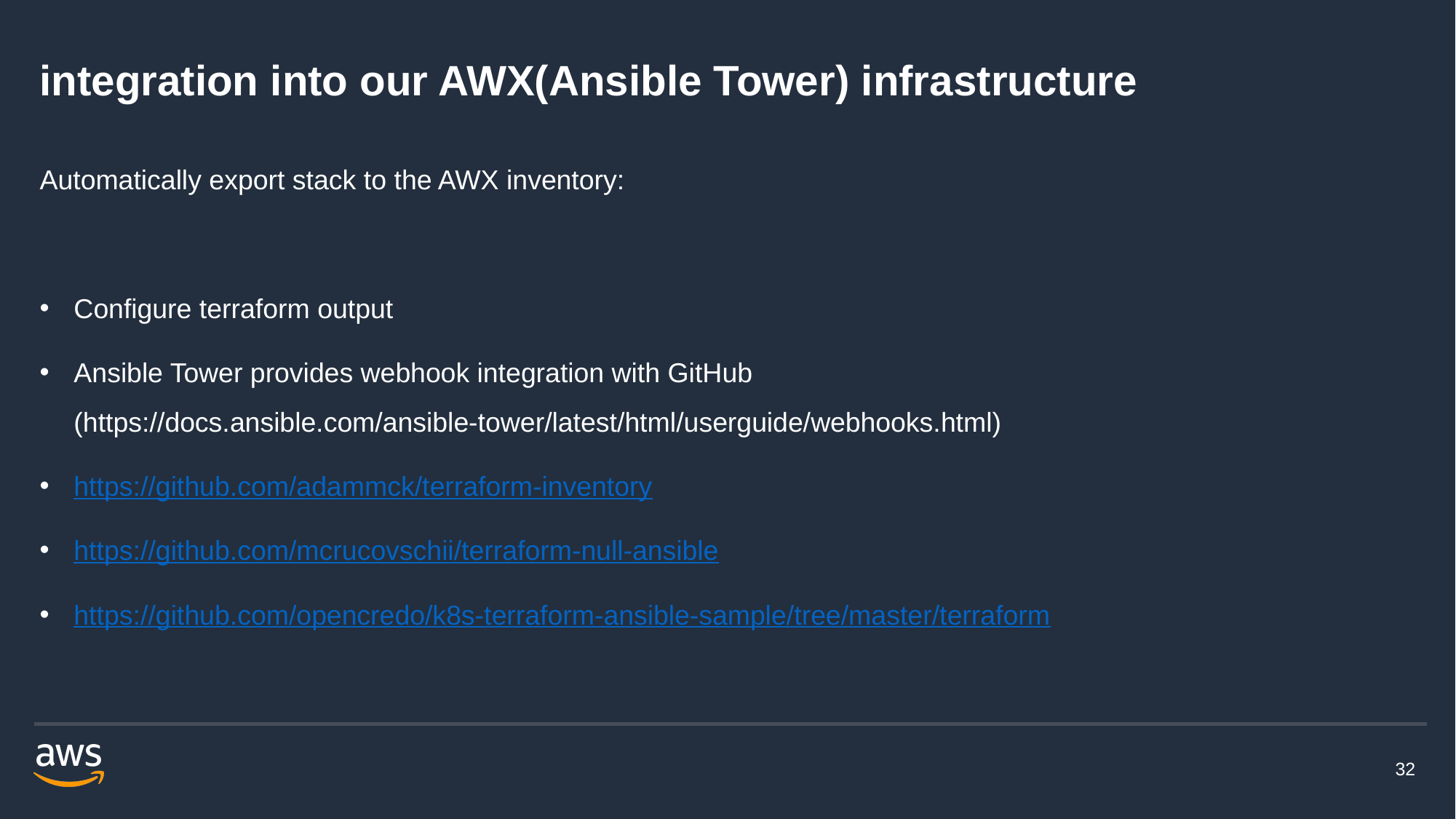

# integration into our AWX(Ansible Tower) infrastructure
Automatically export stack to the AWX inventory:

Configure terraform output
Ansible Tower provides webhook integration with GitHub
(https://docs.ansible.com/ansible-tower/latest/html/userguide/webhooks.html)
https://github.com/adammck/terraform-inventory
https://github.com/mcrucovschii/terraform-null-ansible
https://github.com/opencredo/k8s-terraform-ansible-sample/tree/master/terraform

32